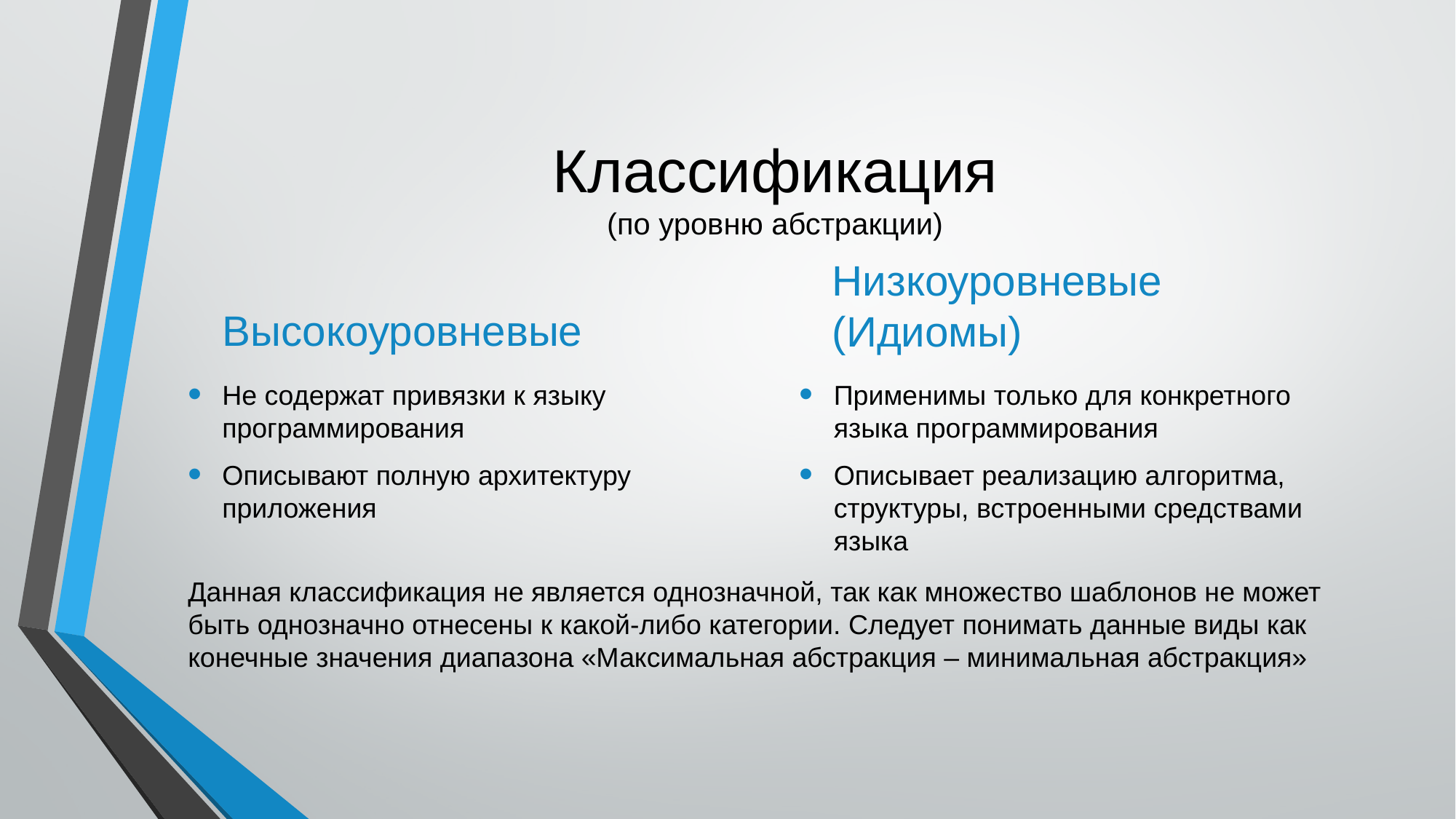

# Классификация (по уровню абстракции)
Высокоуровневые
Низкоуровневые (Идиомы)
Не содержат привязки к языку программирования
Описывают полную архитектуру приложения

Применимы только для конкретного языка программирования
Описывает реализацию алгоритма, структуры, встроенными средствами языка
Данная классификация не является однозначной, так как множество шаблонов не может быть однозначно отнесены к какой-либо категории. Следует понимать данные виды как конечные значения диапазона «Максимальная абстракция – минимальная абстракция»